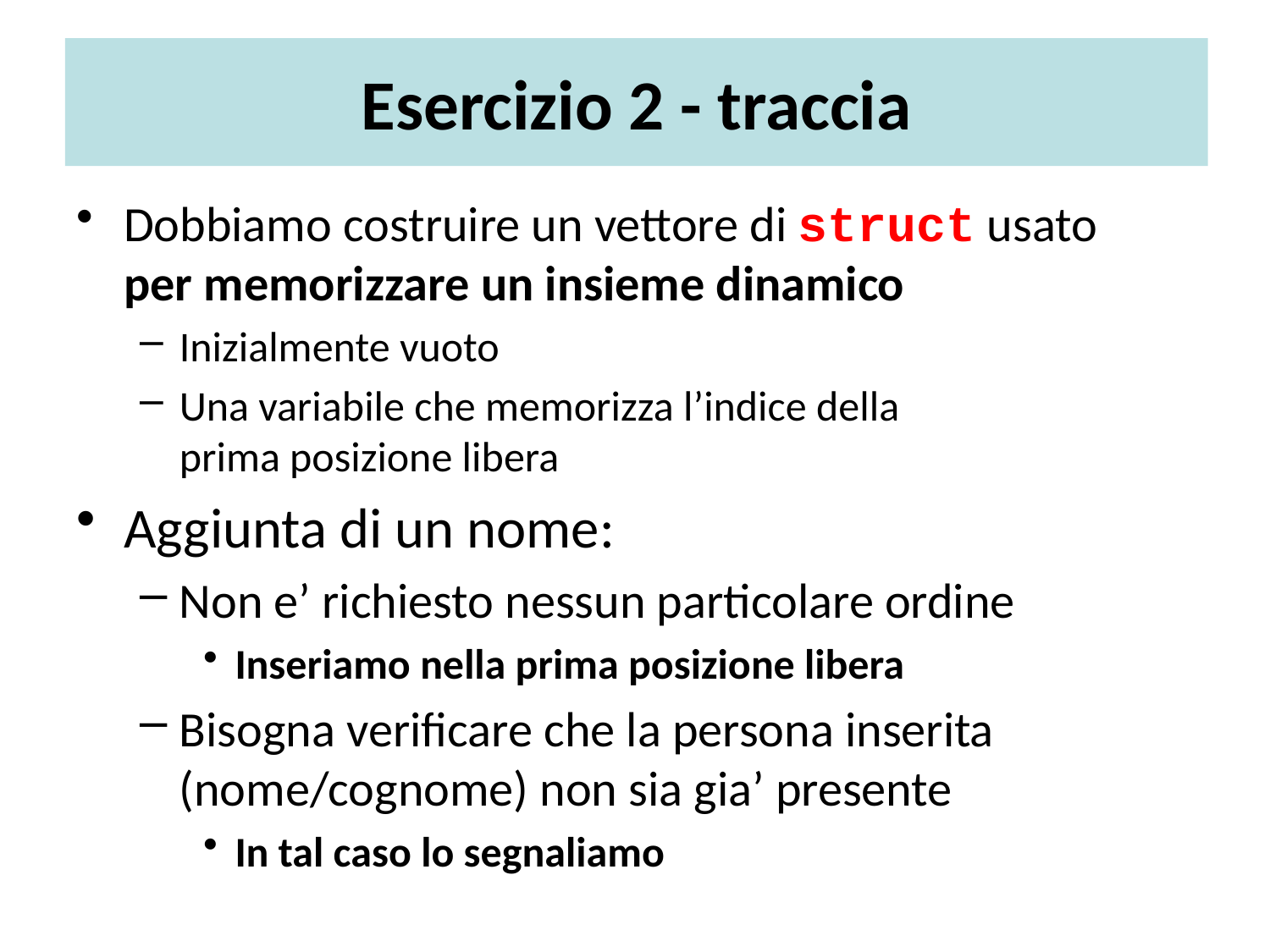

#
Esercizio 2 - traccia
Dobbiamo costruire un vettore di struct usato
per memorizzare un insieme dinamico
Inizialmente vuoto
Una variabile che memorizza l’indice della
prima posizione libera
Aggiunta di un nome:
Non e’ richiesto nessun particolare ordine
Inseriamo nella prima posizione libera
Bisogna verificare che la persona inserita (nome/cognome) non sia gia’ presente
In tal caso lo segnaliamo